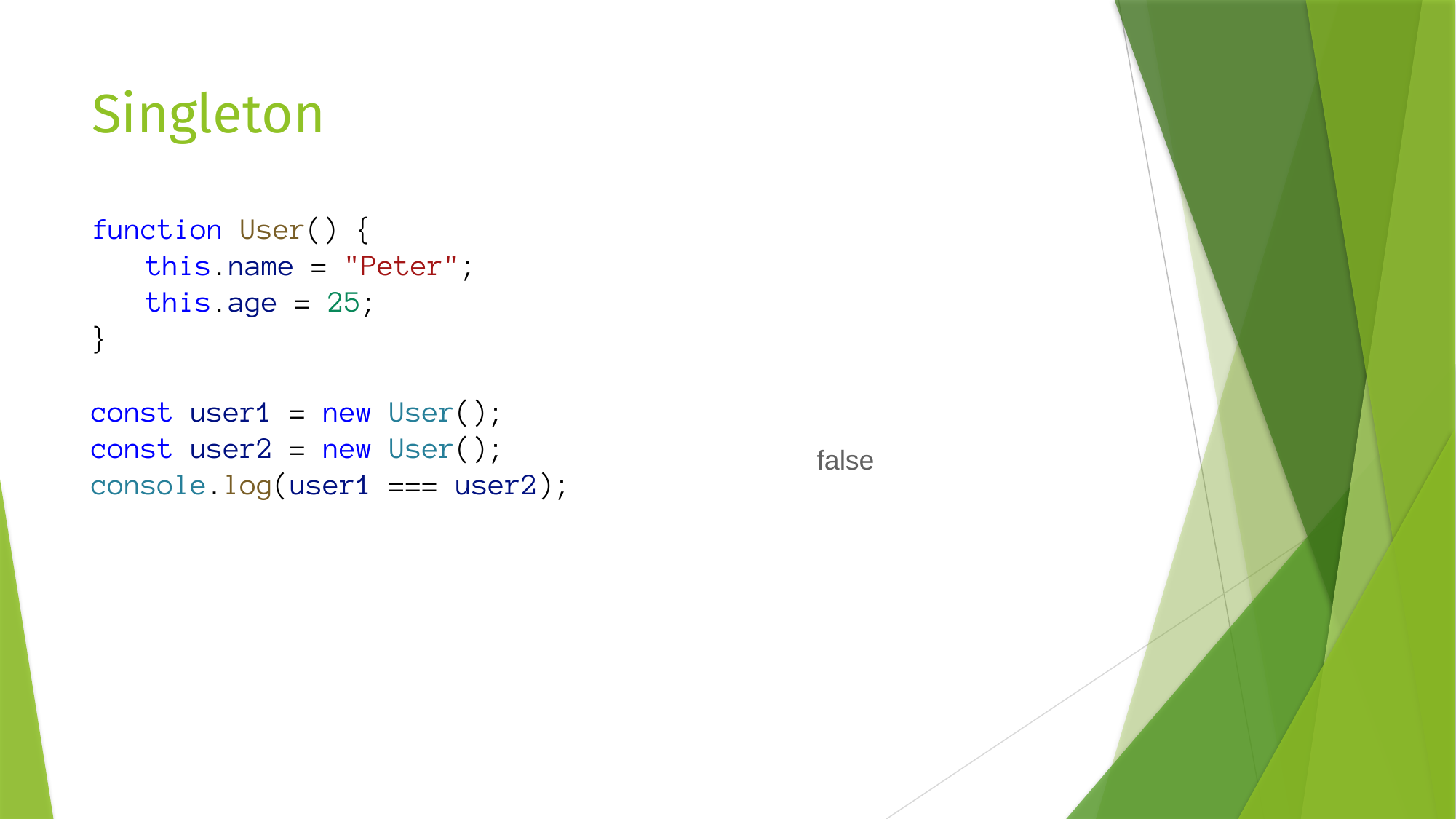

# Singleton
function User() {
this.name = "Peter";
this.age = 25;
}

const user1 = new User();
const user2 = new User();
console.log(user1 === user2);
false